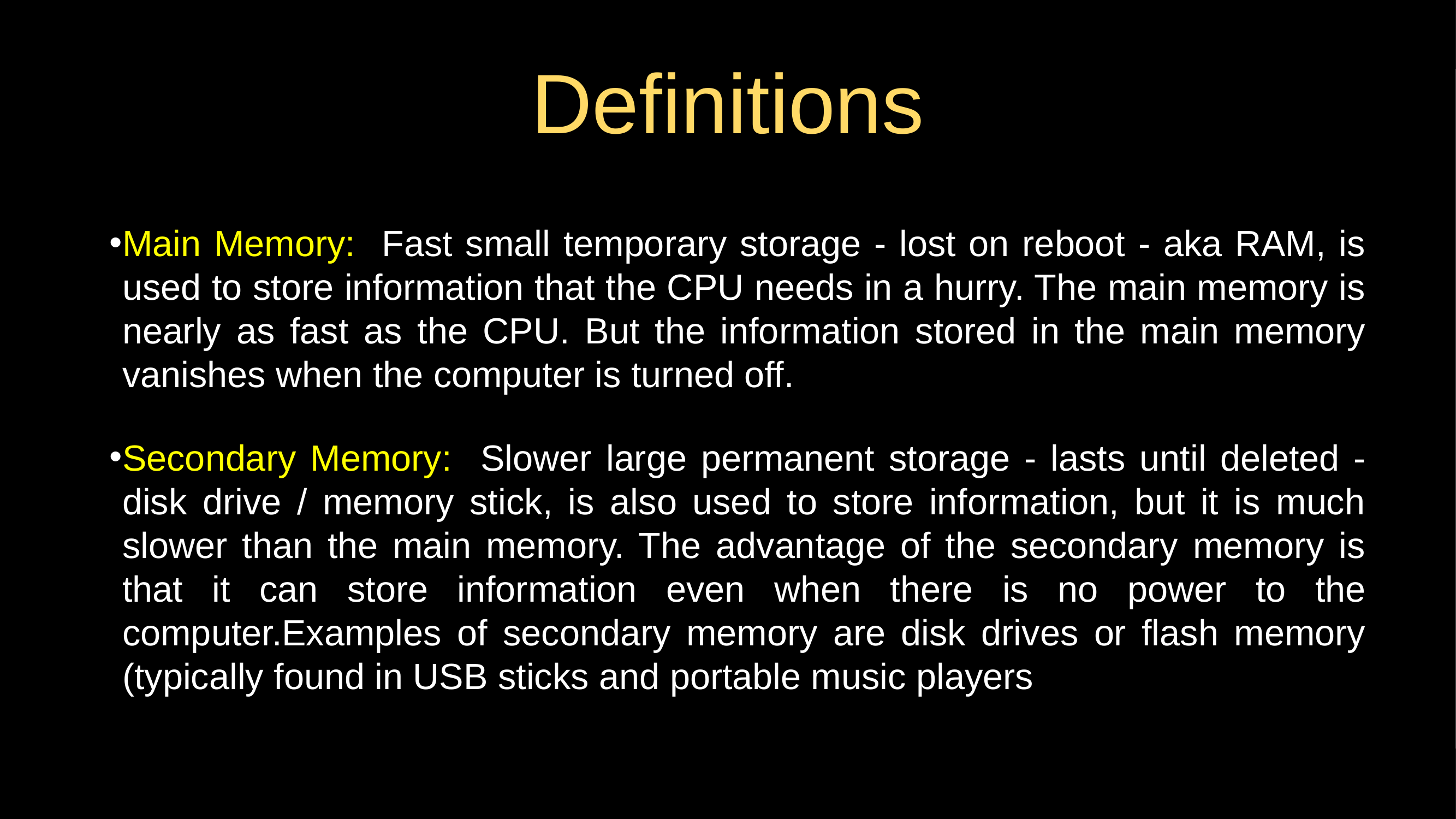

# Definitions
Main Memory:  Fast small temporary storage - lost on reboot - aka RAM, is used to store information that the CPU needs in a hurry. The main memory is nearly as fast as the CPU. But the information stored in the main memory vanishes when the computer is turned off.
Secondary Memory:  Slower large permanent storage - lasts until deleted - disk drive / memory stick, is also used to store information, but it is much slower than the main memory. The advantage of the secondary memory is that it can store information even when there is no power to the computer.Examples of secondary memory are disk drives or flash memory (typically found in USB sticks and portable music players